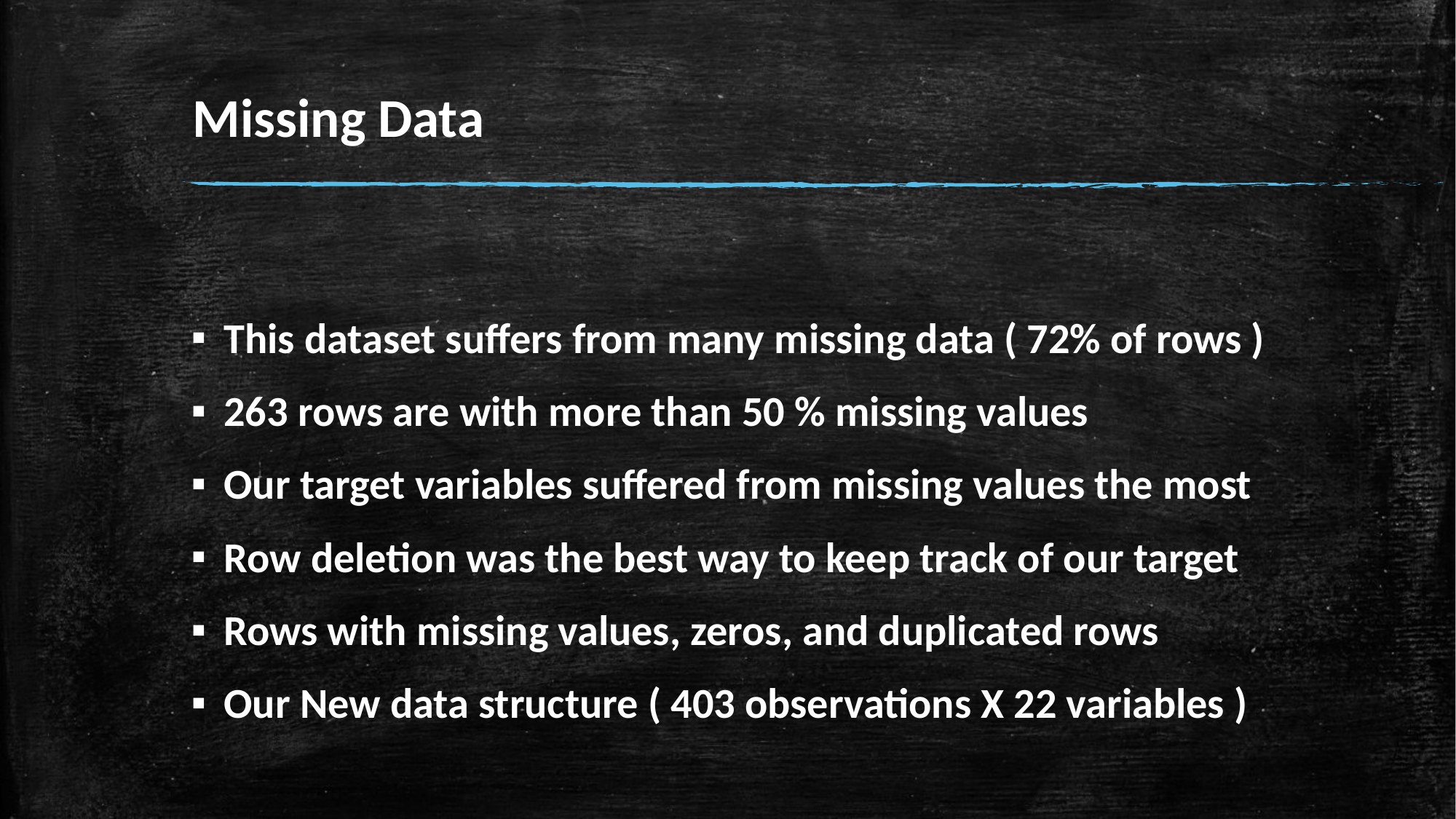

# Missing Data

This dataset suffers from many missing data ( 72% of rows )
263 rows are with more than 50 % missing values
Our target variables suffered from missing values the most
Row deletion was the best way to keep track of our target
Rows with missing values, zeros, and duplicated rows
Our New data structure ( 403 observations X 22 variables )